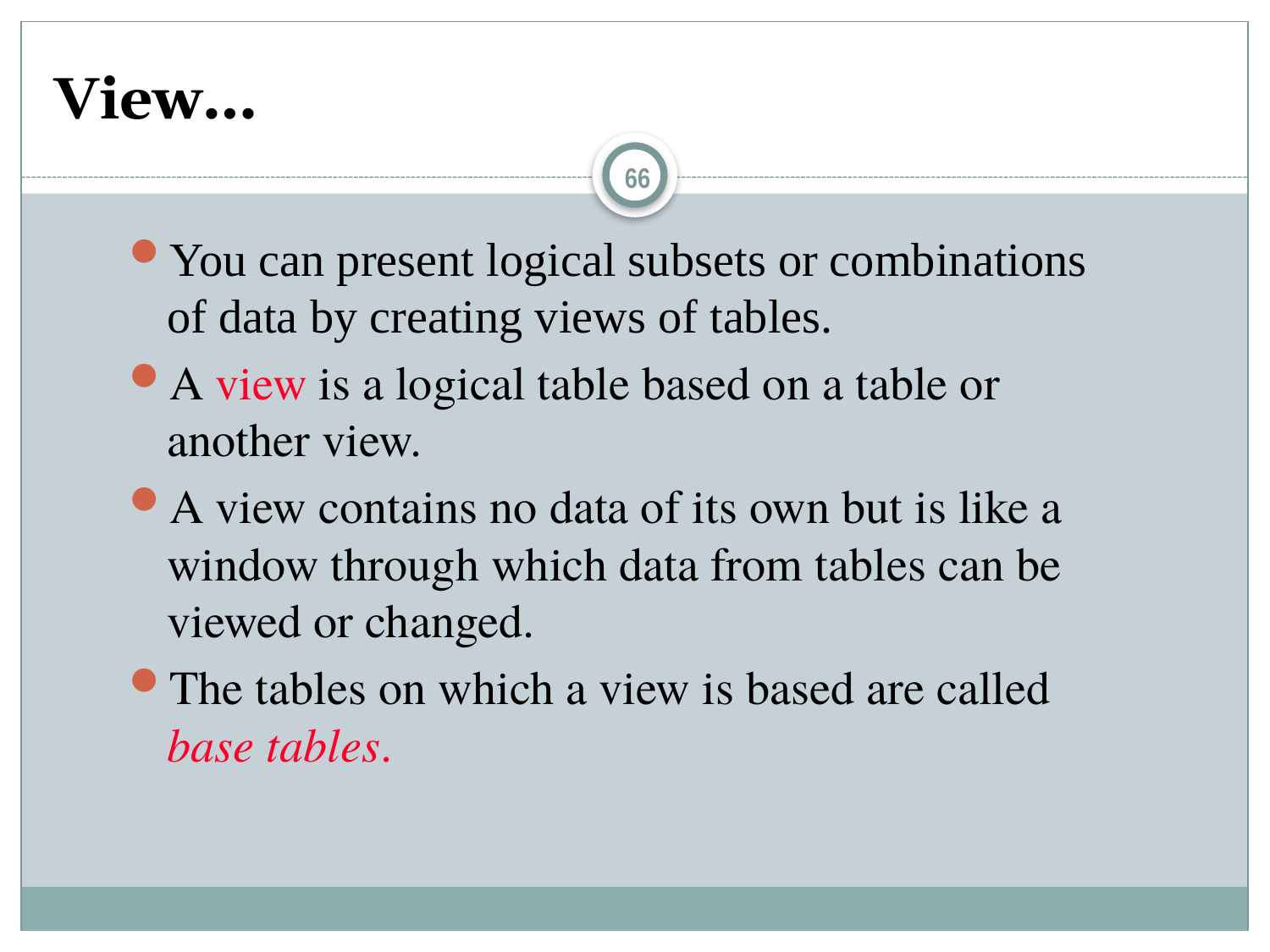

# View…
66
You can present logical subsets or combinations of data by creating views of tables.
A view is a logical table based on a table or another view.
A view contains no data of its own but is like a window through which data from tables can be viewed or changed.
The tables on which a view is based are called base tables.